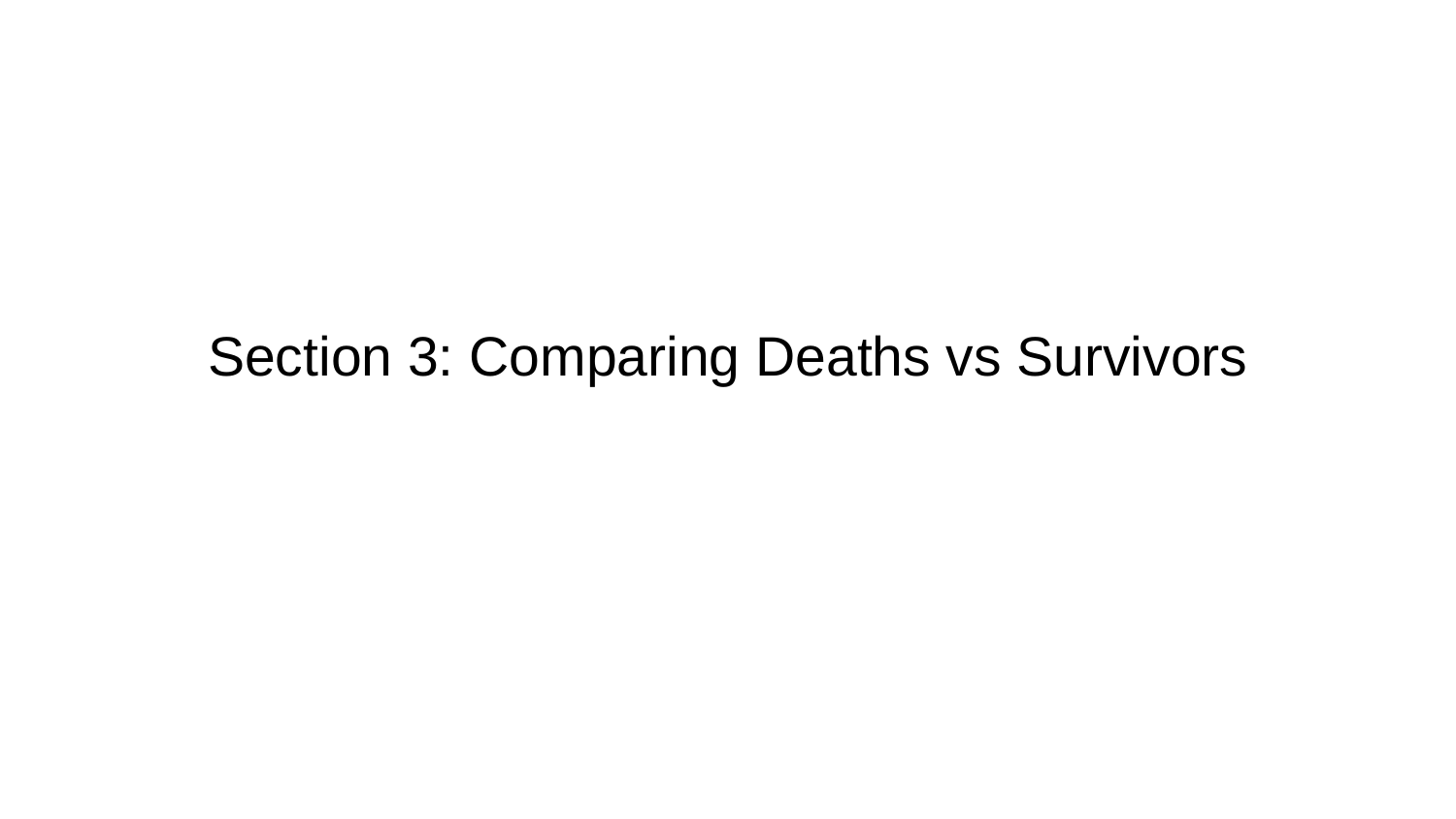

# Section 3: Comparing Deaths vs Survivors